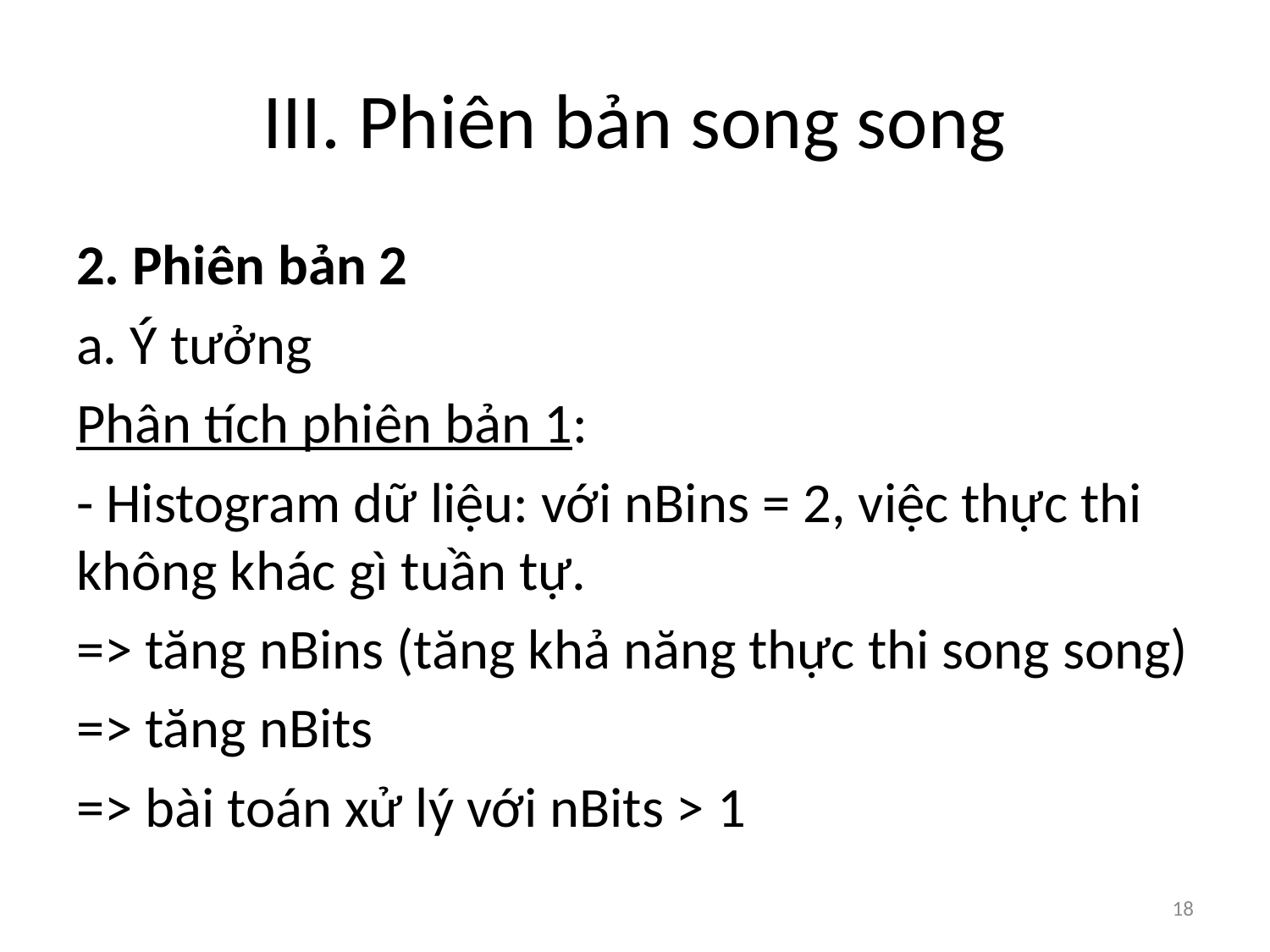

# III. Phiên bản song song
2. Phiên bản 2
a. Ý tưởng
Phân tích phiên bản 1:
- Histogram dữ liệu: với nBins = 2, việc thực thi không khác gì tuần tự.
=> tăng nBins (tăng khả năng thực thi song song)
=> tăng nBits
=> bài toán xử lý với nBits > 1
18